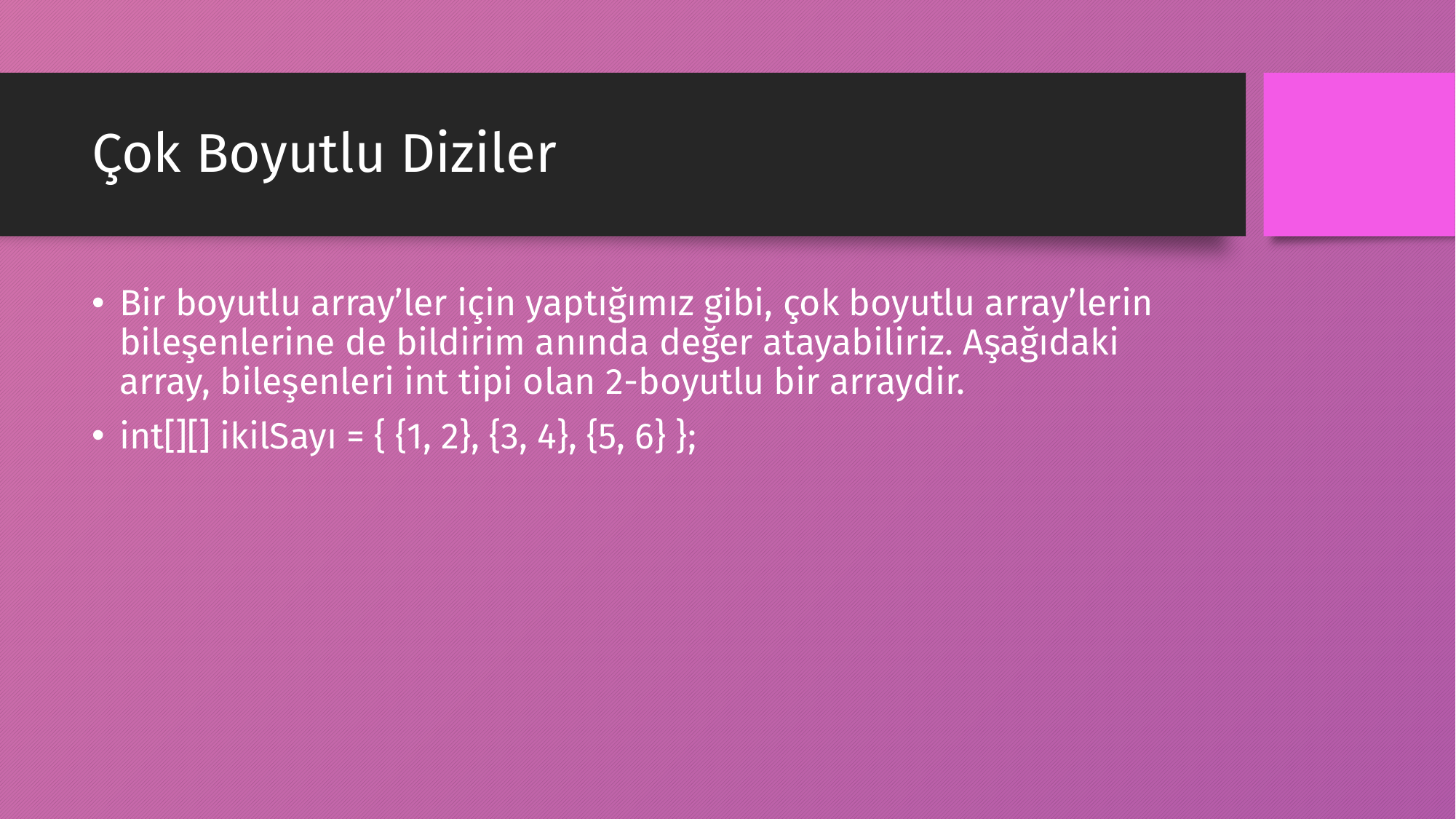

# Çok Boyutlu Diziler
Bir boyutlu array’ler için yaptığımız gibi, çok boyutlu array’lerin bileşenlerine de bildirim anında değer atayabiliriz. Aşağıdaki array, bileşenleri int tipi olan 2-boyutlu bir arraydir.
int[][] ikilSayı = { {1, 2}, {3, 4}, {5, 6} };